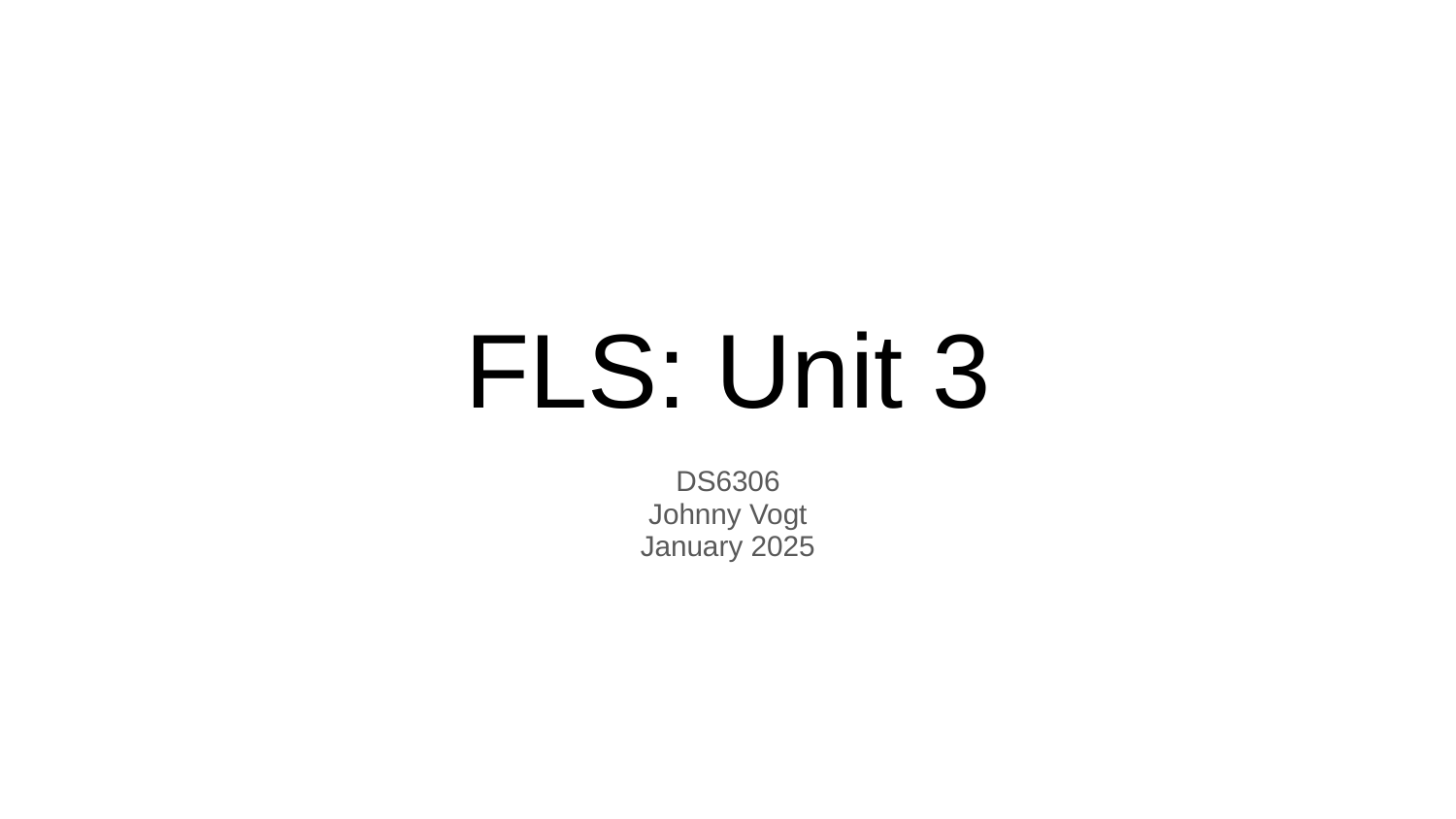

# FLS: Unit 3
DS6306
Johnny Vogt
January 2025